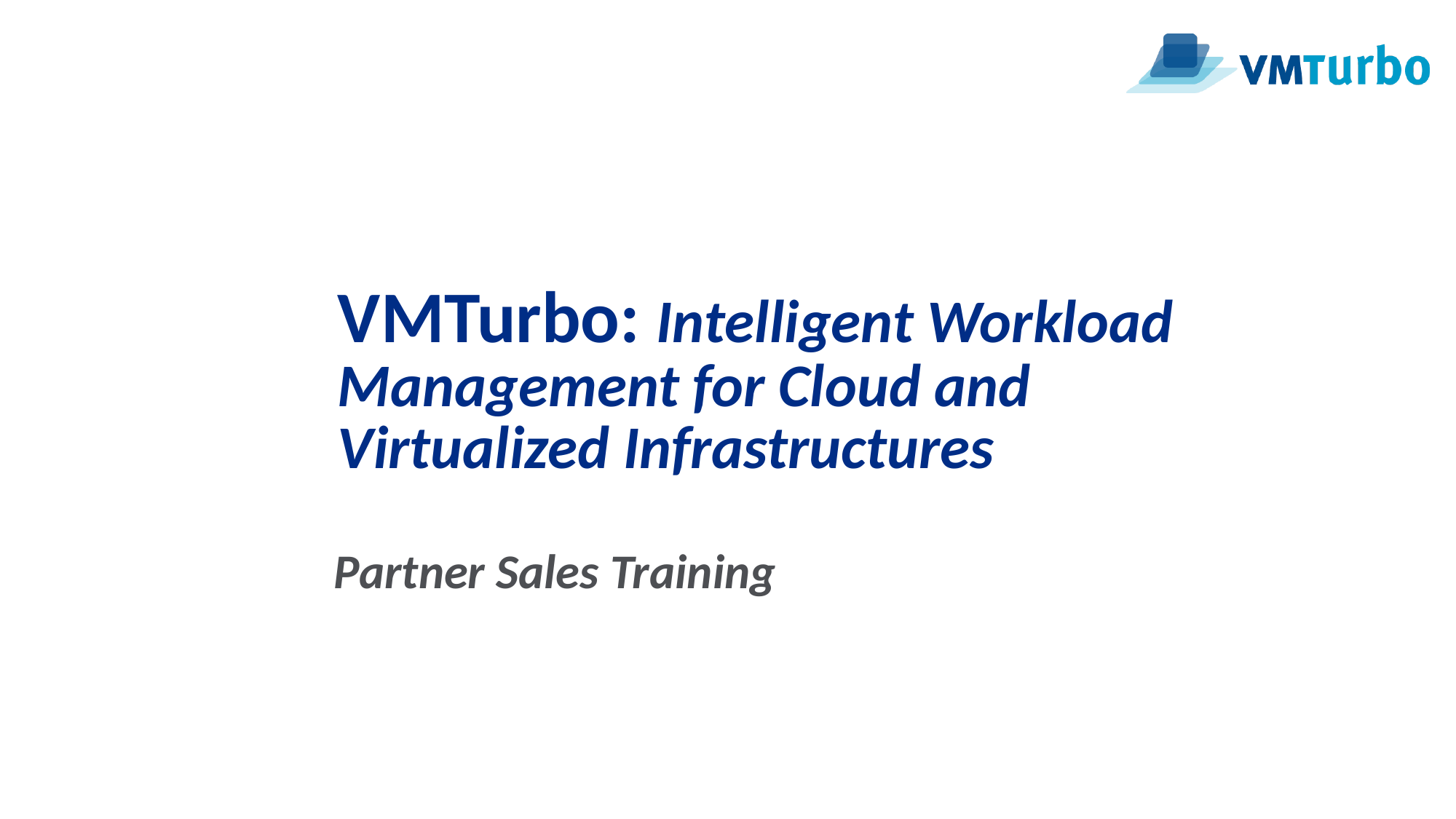

# VMTurbo: Intelligent Workload Management for Cloud and Virtualized Infrastructures
Partner Sales Training